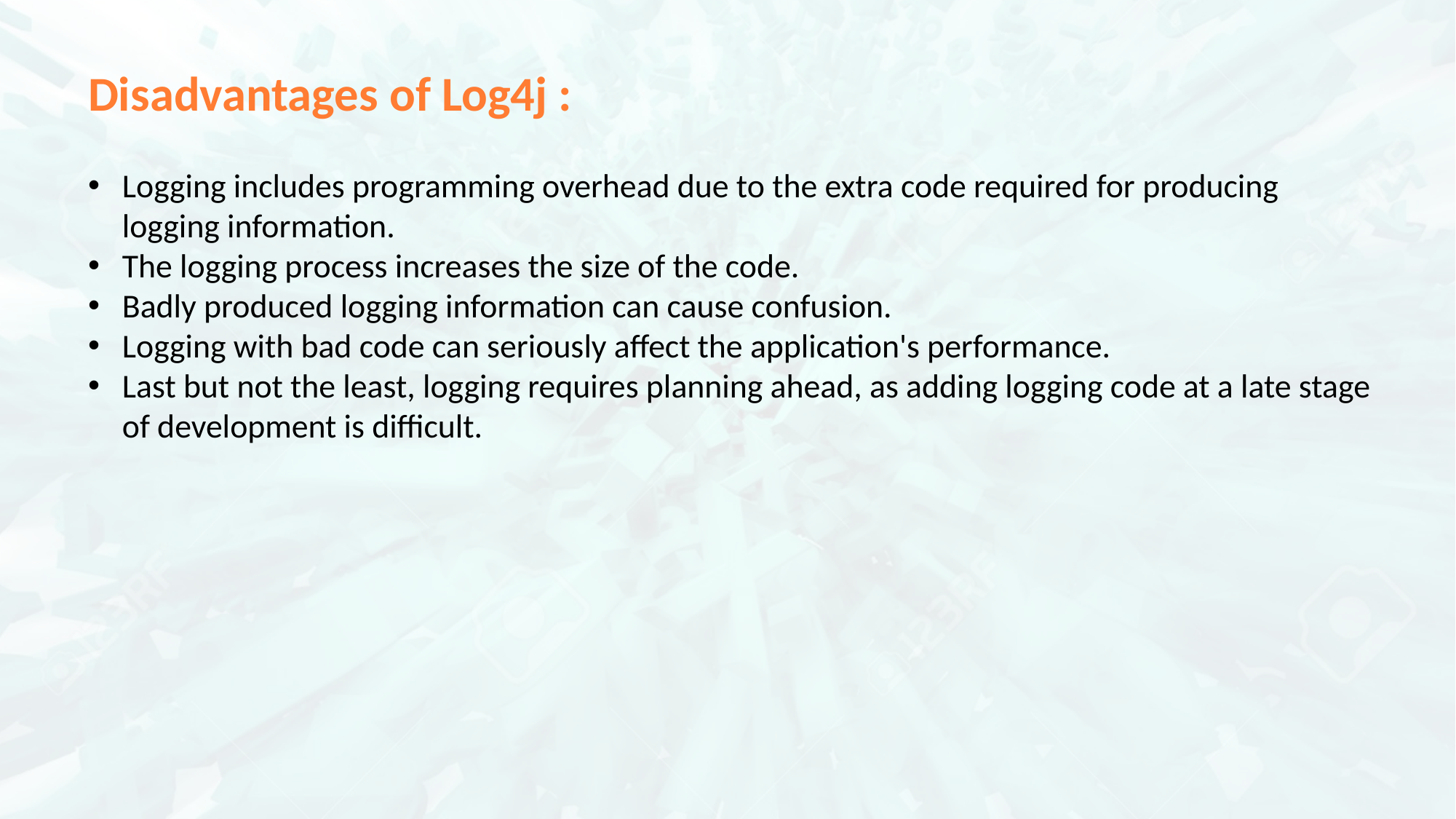

Disadvantages of Log4j :

Logging includes programming overhead due to the extra code required for producing logging information.
The logging process increases the size of the code.
Badly produced logging information can cause confusion.
Logging with bad code can seriously affect the application's performance.
Last but not the least, logging requires planning ahead, as adding logging code at a late stage of development is difficult.